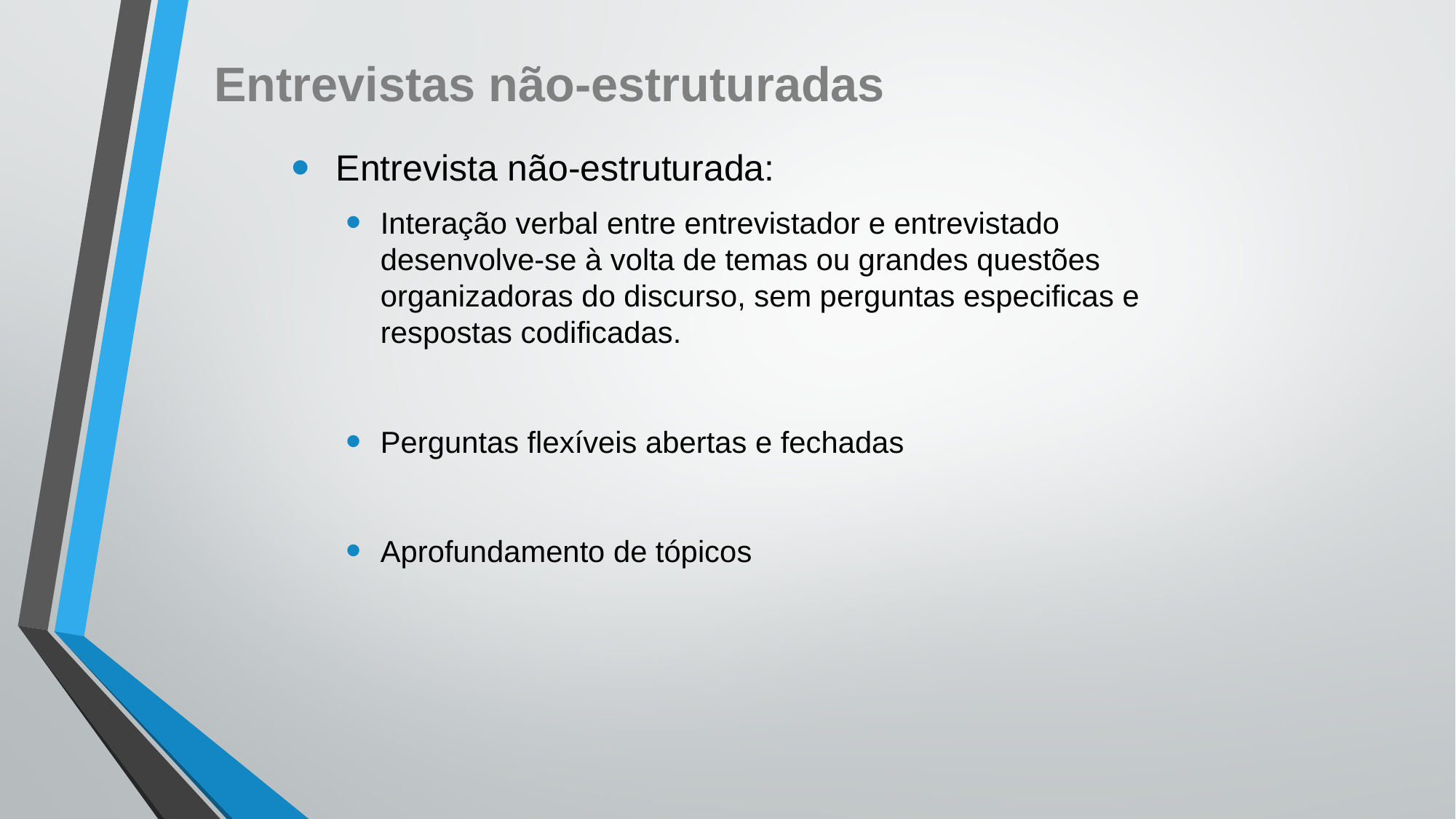

Entrevistas não-estruturadas
 Entrevista não-estruturada:
Interação verbal entre entrevistador e entrevistado desenvolve-se à volta de temas ou grandes questões organizadoras do discurso, sem perguntas especificas e respostas codificadas.

Perguntas flexíveis abertas e fechadas

Aprofundamento de tópicos